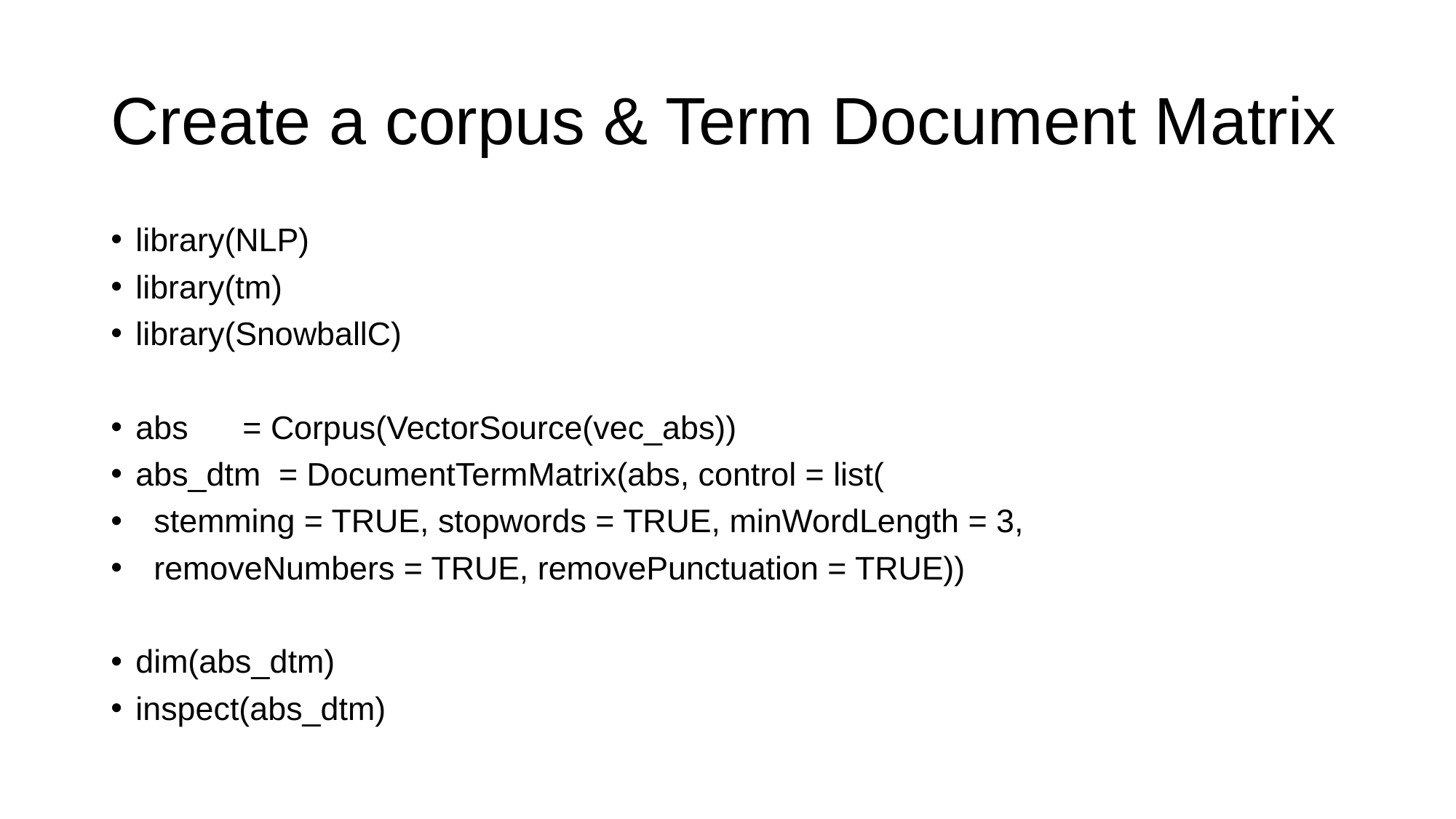

# Create a corpus & Term Document Matrix
library(NLP)
library(tm)
library(SnowballC)

abs      = Corpus(VectorSource(vec_abs))
abs_dtm  = DocumentTermMatrix(abs, control = list(
  stemming = TRUE, stopwords = TRUE, minWordLength = 3,
  removeNumbers = TRUE, removePunctuation = TRUE))

dim(abs_dtm)
inspect(abs_dtm)